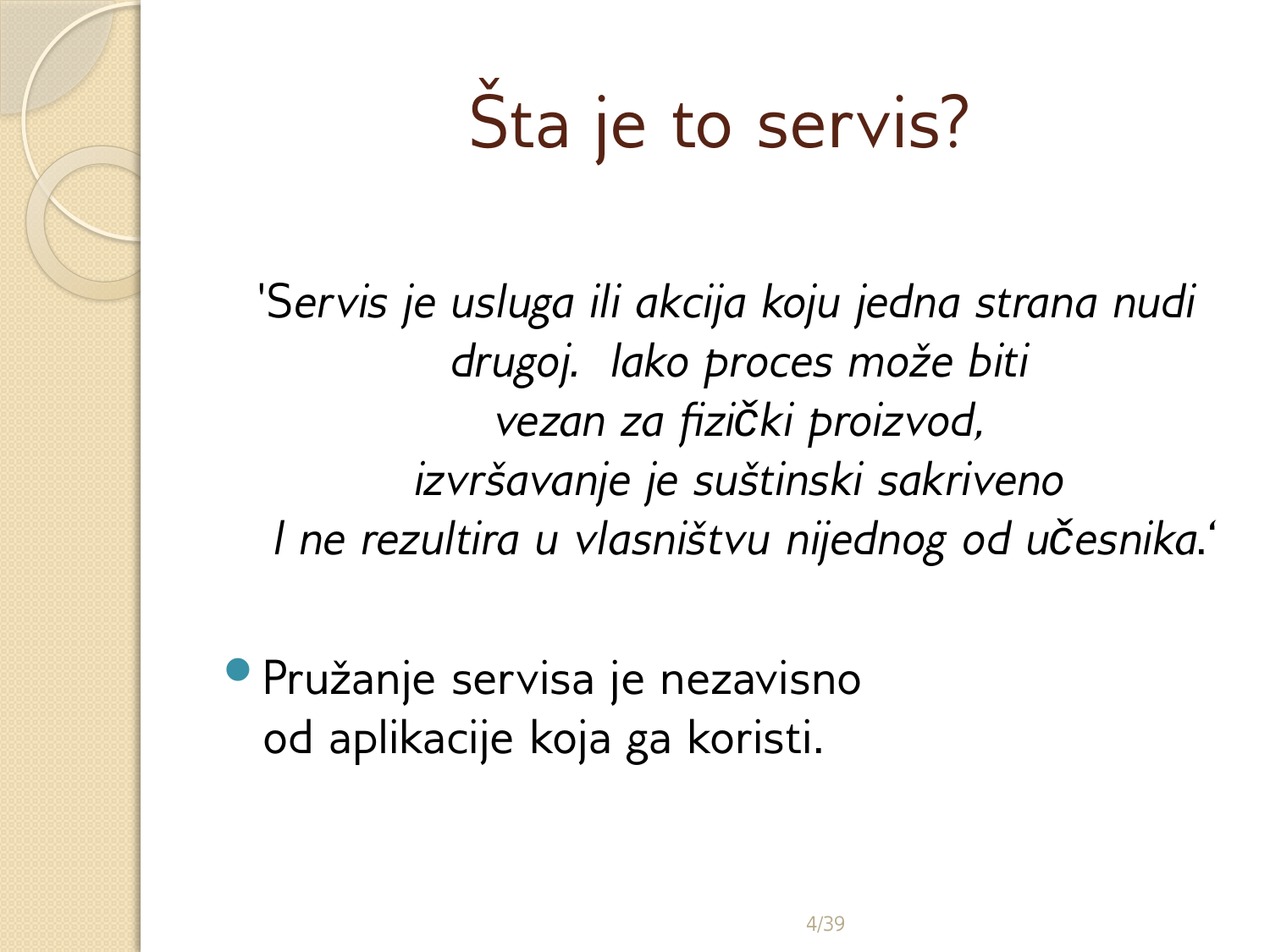

# Šta je to servis?

'Servis je usluga ili akcija koju jedna strana nudi drugoj.  Iako proces može biti
vezan za fizički proizvod,
izvršavanje je suštinski sakriveno
I ne rezultira u vlasništvu nijednog od učesnika.‘

Pružanje servisa je nezavisno
od aplikacije koja ga koristi.

4/39